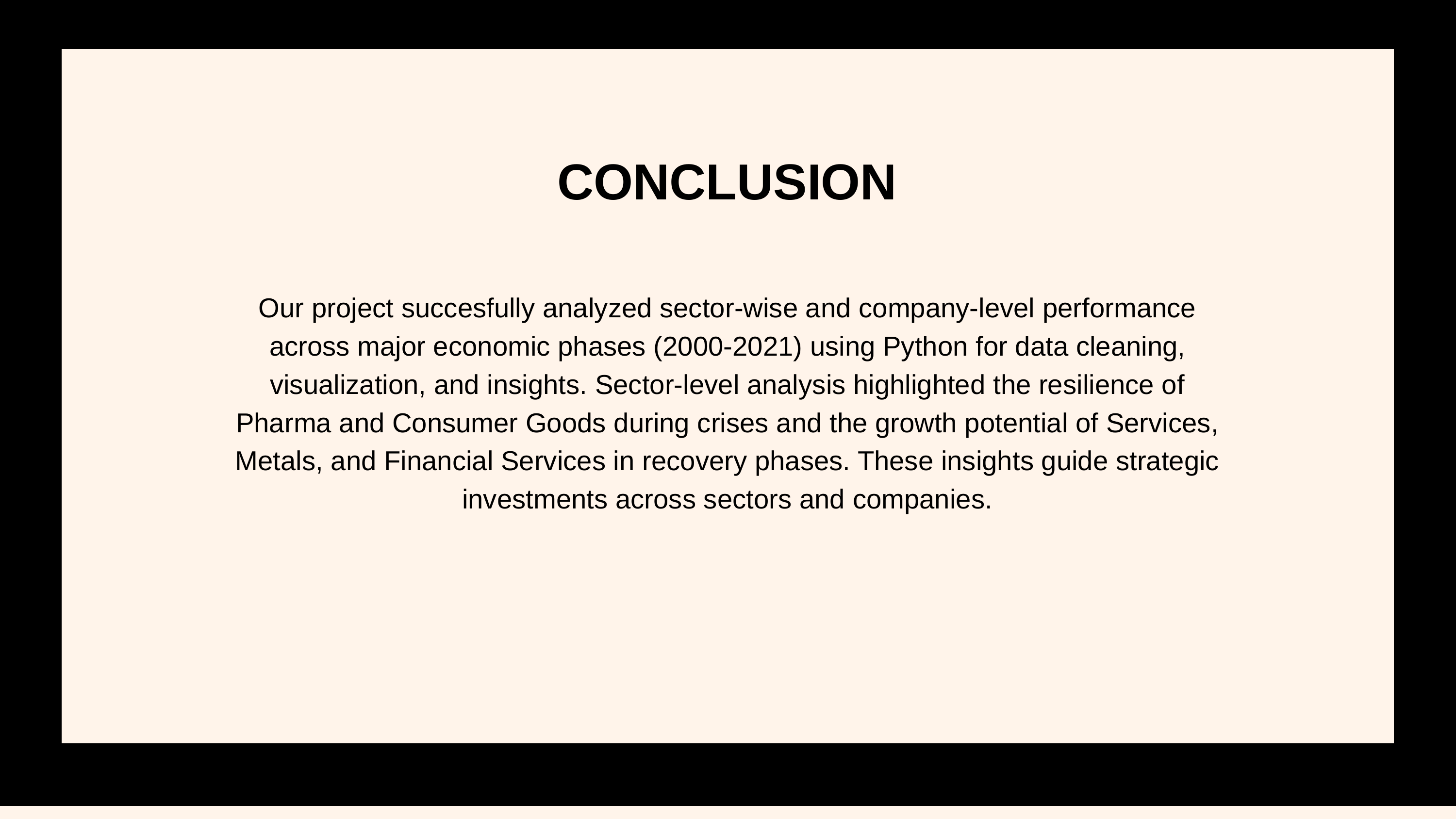

CONCLUSION
Our project succesfully analyzed sector-wise and company-level performance across major economic phases (2000-2021) using Python for data cleaning, visualization, and insights. Sector-level analysis highlighted the resilience of Pharma and Consumer Goods during crises and the growth potential of Services, Metals, and Financial Services in recovery phases. These insights guide strategic investments across sectors and companies.